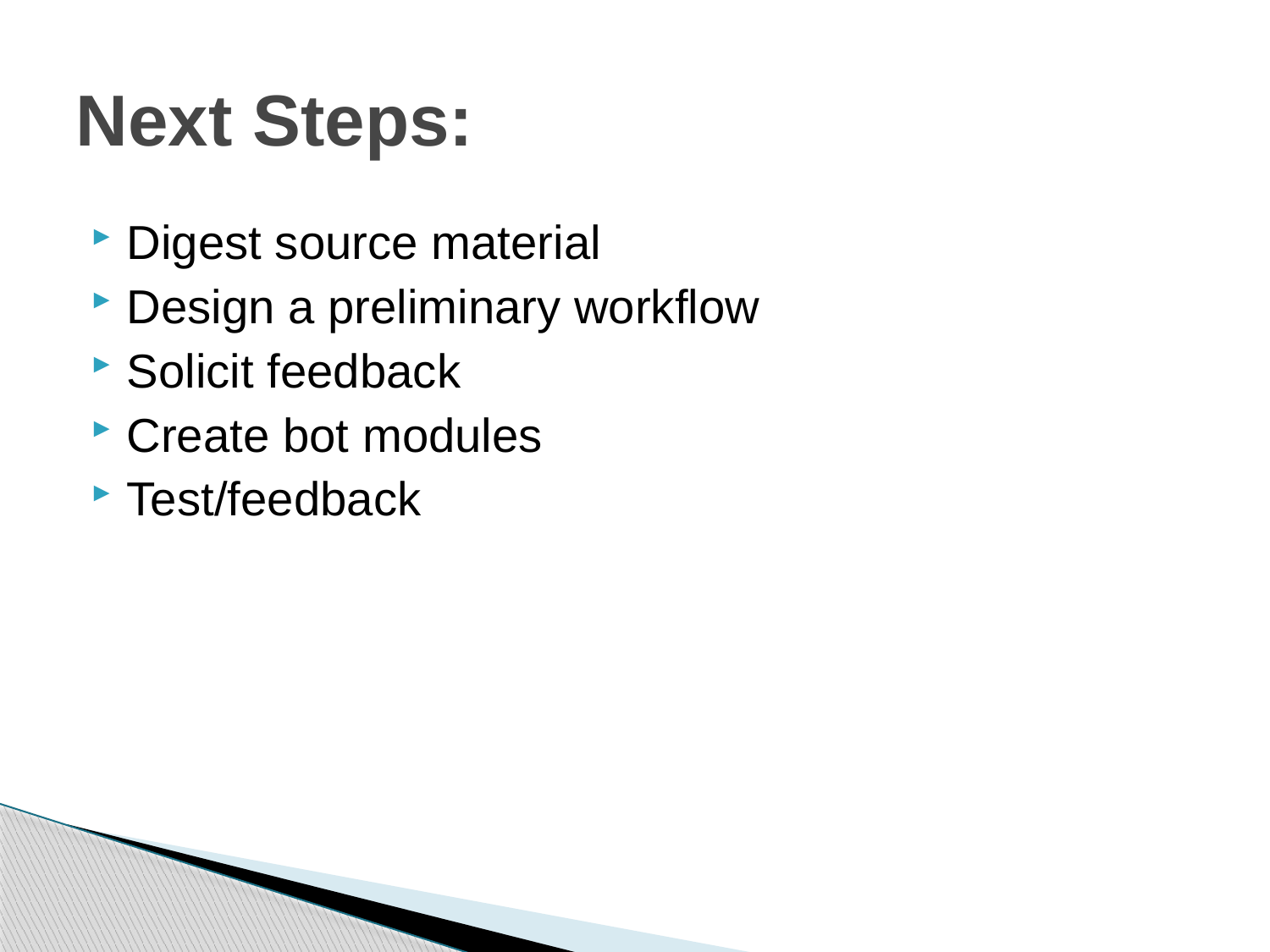

# Next Steps:
Digest source material
Design a preliminary workflow
Solicit feedback
Create bot modules
Test/feedback